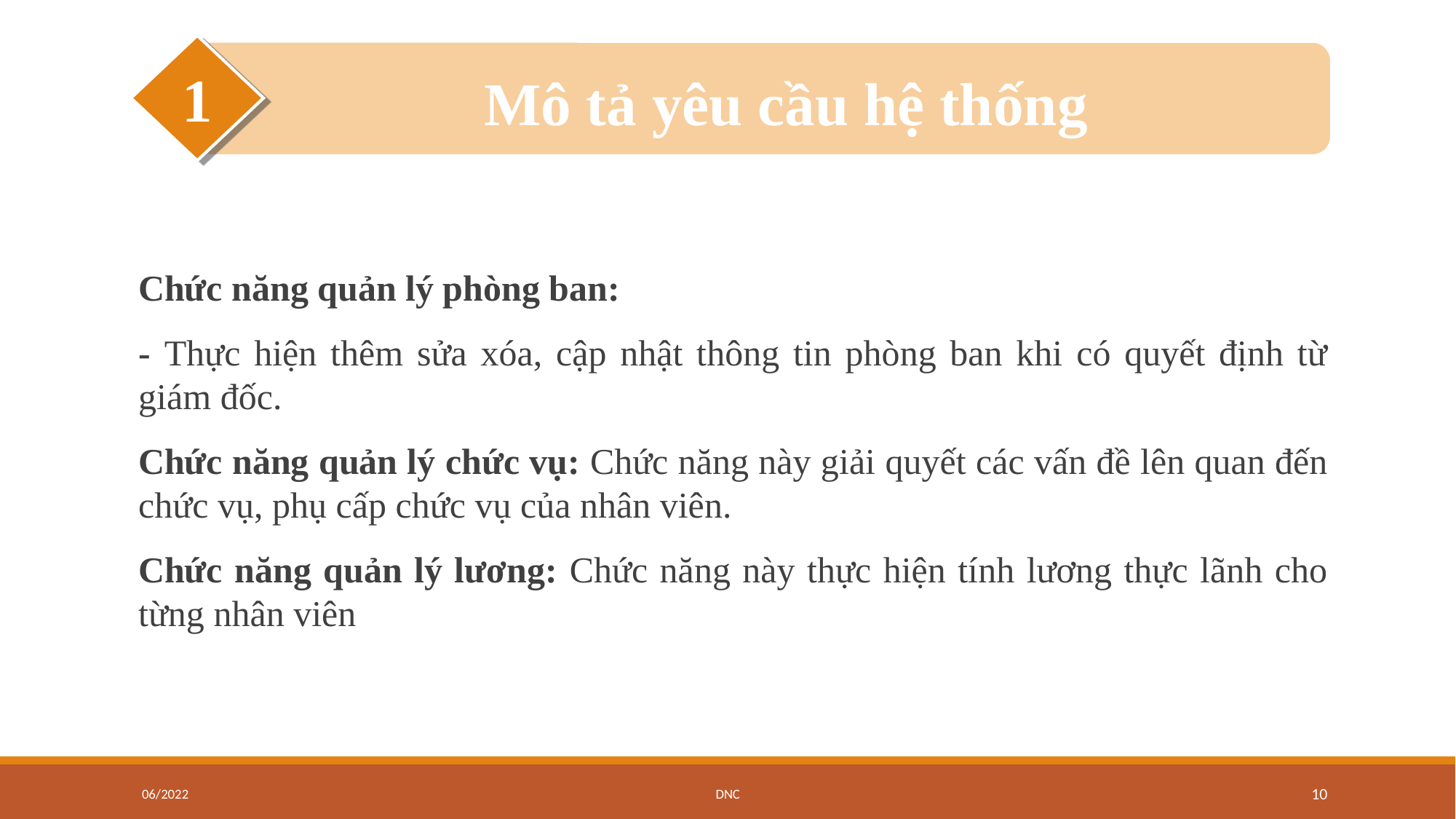

1
Mô tả yêu cầu hệ thống

Chức năng quản lý phòng ban:
- Thực hiện thêm sửa xóa, cập nhật thông tin phòng ban khi có quyết định từ giám đốc.
Chức năng quản lý chức vụ: Chức năng này giải quyết các vấn đề lên quan đến chức vụ, phụ cấp chức vụ của nhân viên.
Chức năng quản lý lương: Chức năng này thực hiện tính lương thực lãnh cho từng nhân viên
06/2022
DNC
10